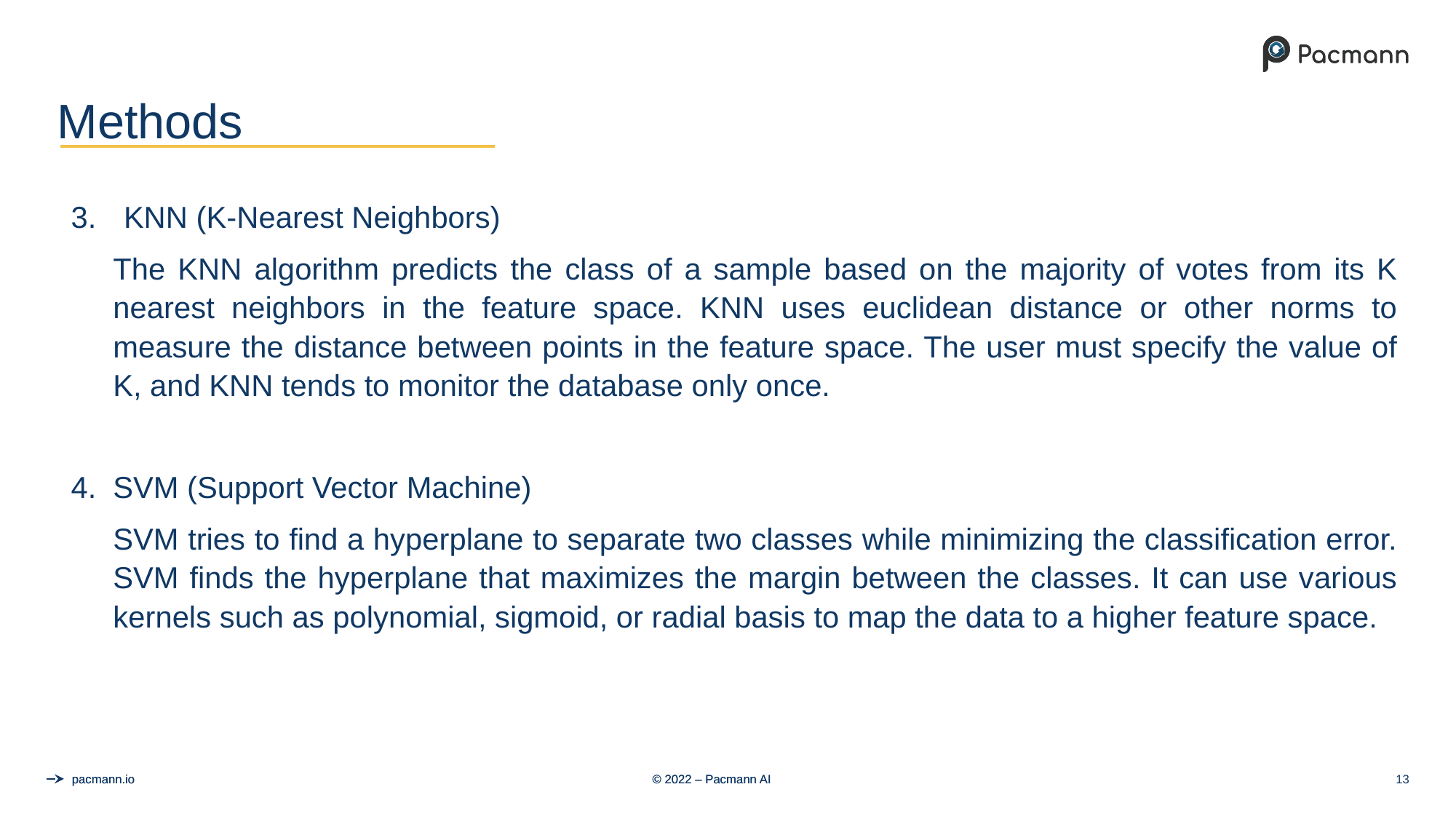

# Methods
3.	KNN (K-Nearest Neighbors)
The KNN algorithm predicts the class of a sample based on the majority of votes from its K nearest neighbors in the feature space. KNN uses euclidean distance or other norms to measure the distance between points in the feature space. The user must specify the value of K, and KNN tends to monitor the database only once.

4.  SVM (Support Vector Machine)
	SVM tries to find a hyperplane to separate two classes while minimizing the classification error. SVM finds the hyperplane that maximizes the margin between the classes. It can use various kernels such as polynomial, sigmoid, or radial basis to map the data to a higher feature space.